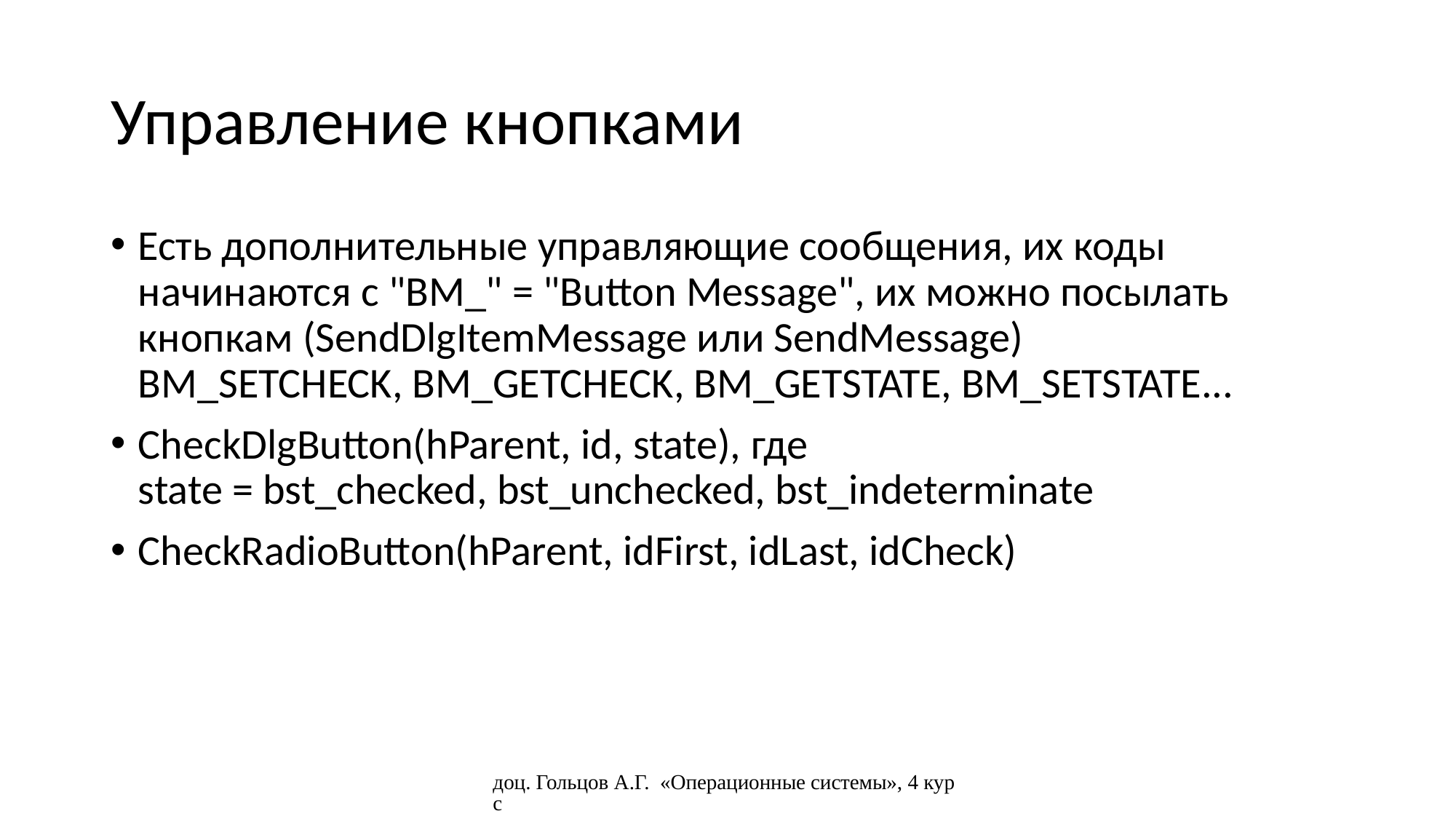

# Управление кнопками
Есть дополнительные управляющие сообщения, их коды начинаются с "BM_" = "Button Message", их можно посылать кнопкам (SendDlgItemMessage или SendMessage)
BM_SETCHECK, BM_GETCHECK, BM_GETSTATE, BM_SETSTATE...
CheckDlgButton(hParent, id, state), где
state = bst_checked, bst_unchecked, bst_indeterminate
CheckRadioButton(hParent, idFirst, idLast, idCheck)
доц. Гольцов А.Г.  «Операционные системы», 4 курс